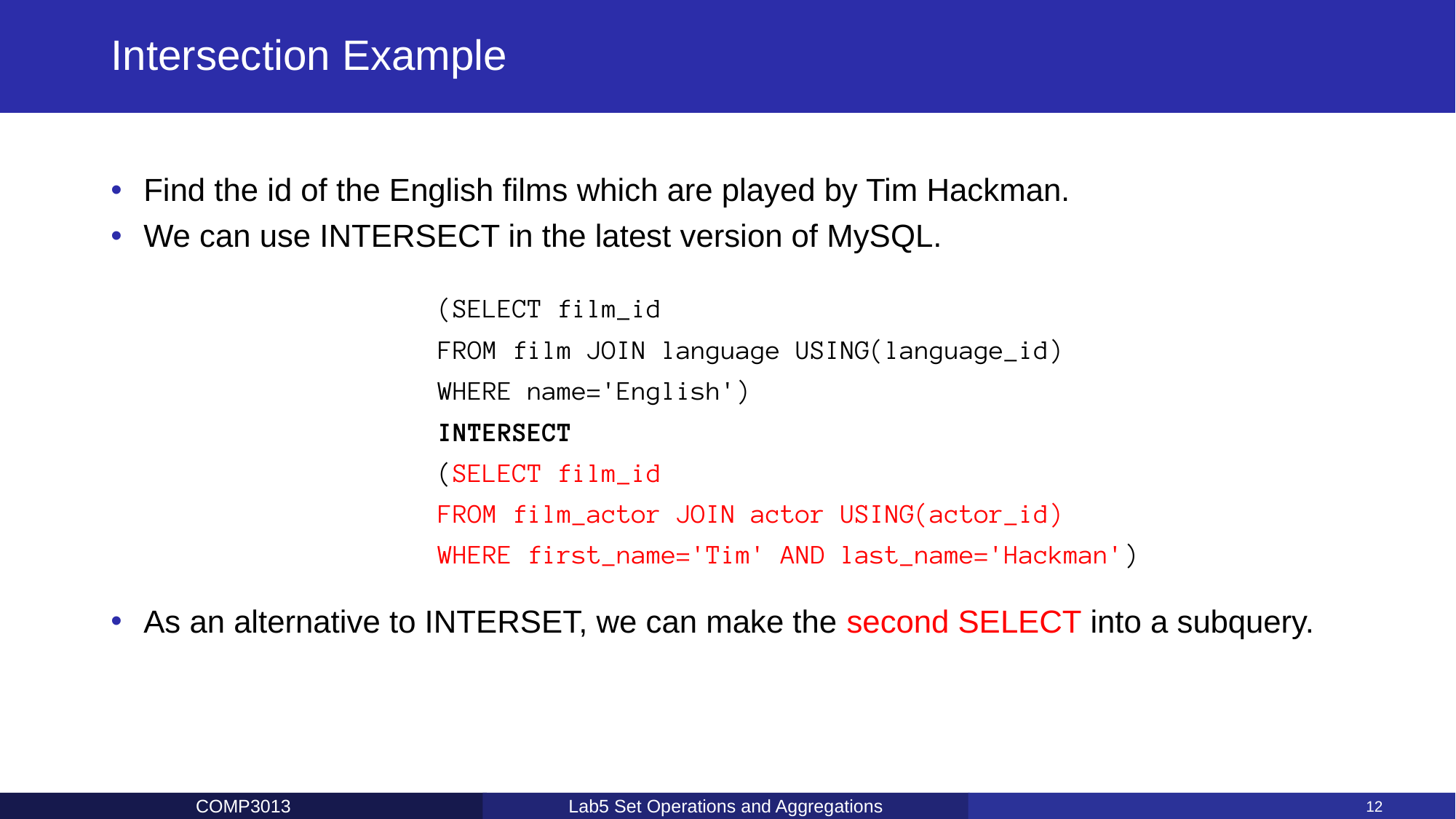

# Intersection Example
Find the id of the English films which are played by Tim Hackman.
We can use INTERSECT in the latest version of MySQL.

			(SELECT film_id
			FROM film JOIN language USING(language_id)
			WHERE name='English')
			INTERSECT
			(SELECT film_id
			FROM film_actor JOIN actor USING(actor_id)
			WHERE first_name='Tim' AND last_name='Hackman')

As an alternative to INTERSET, we can make the second SELECT into a subquery.